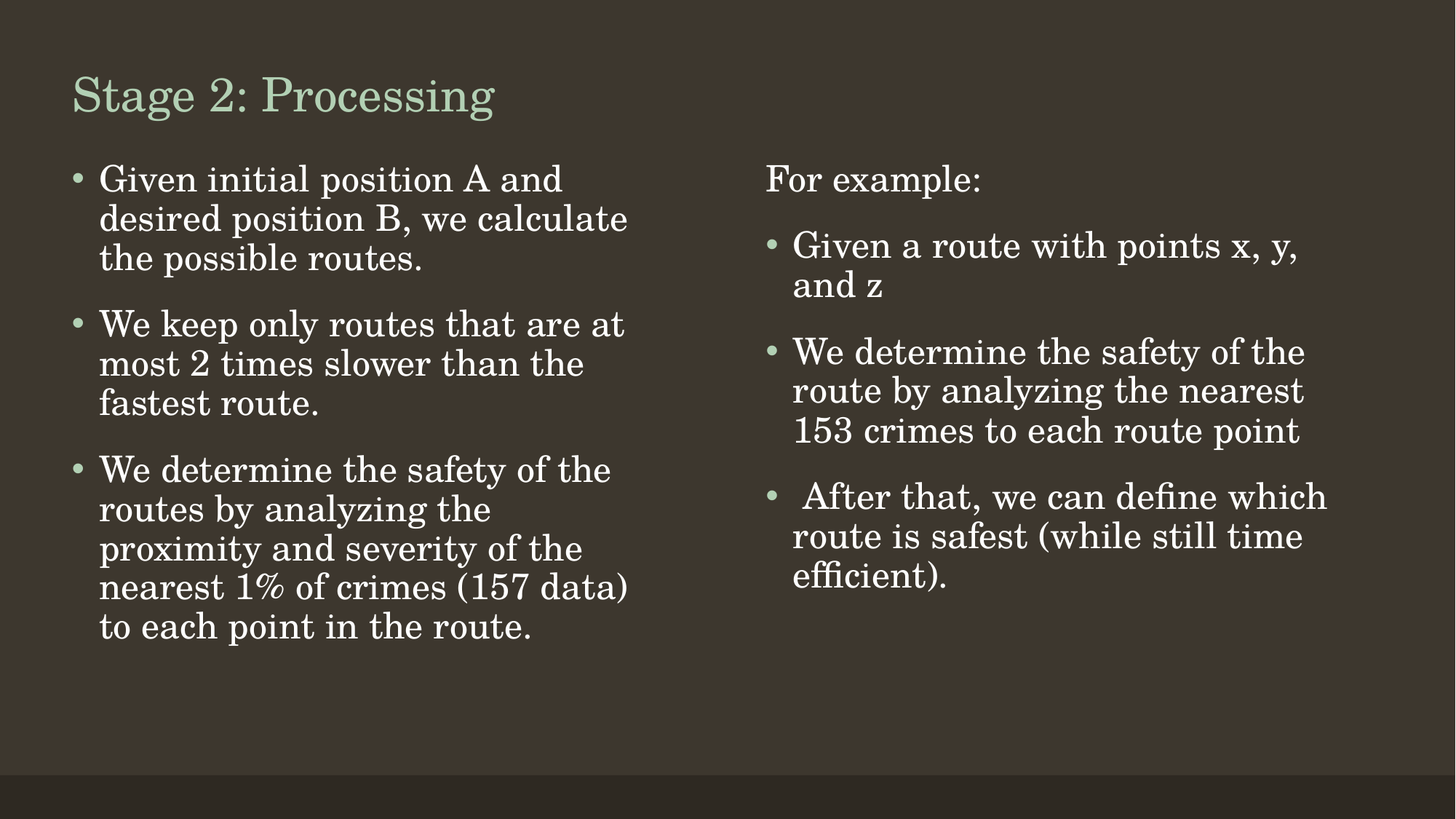

# Stage 2: Processing
Given initial position A and desired position B, we calculate the possible routes.
We keep only routes that are at most 2 times slower than the fastest route.
We determine the safety of the routes by analyzing the proximity and severity of the nearest 1% of crimes (157 data) to each point in the route.
For example:
Given a route with points x, y, and z
We determine the safety of the route by analyzing the nearest 153 crimes to each route point
 After that, we can define which route is safest (while still time efficient).